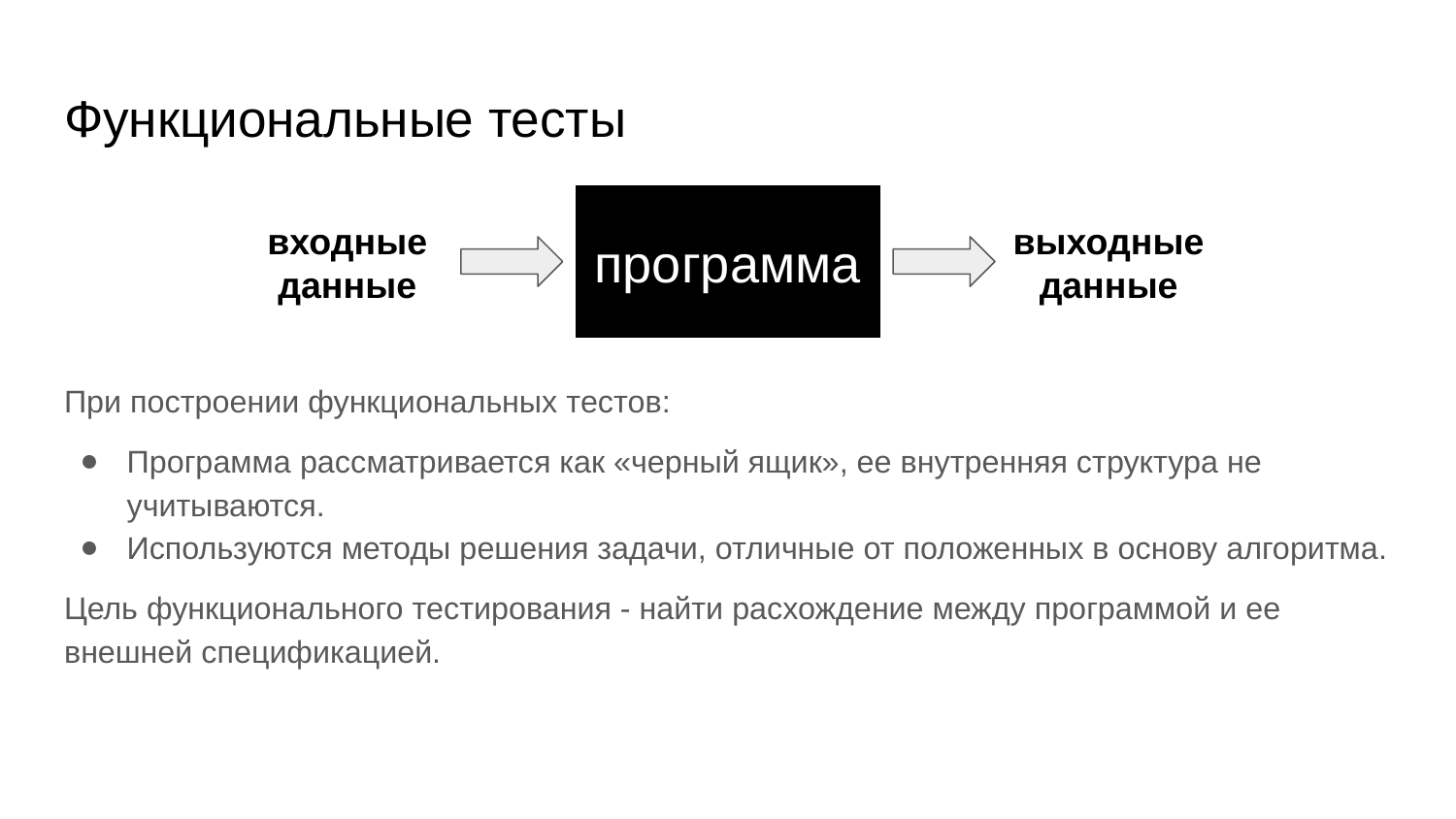

# Функциональные тесты
программа
входные данные
выходные данные

При построении функциональных тестов:
Программа рассматривается как «черный ящик», ее внутренняя структура не учитываются.
Используются методы решения задачи, отличные от положенных в основу алгоритма.
Цель функционального тестирования - найти расхождение между программой и ее внешней спецификацией.